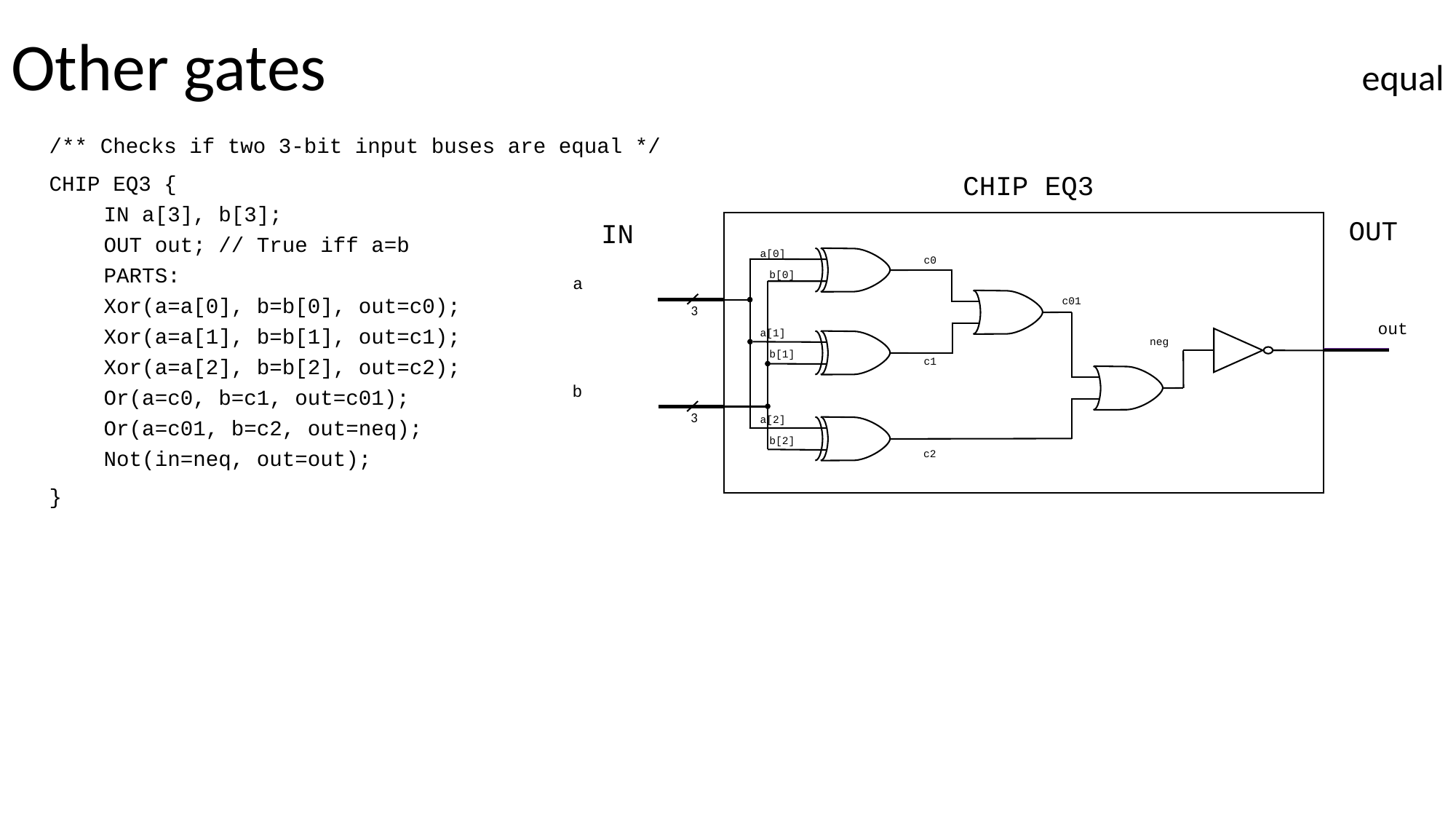

# Other gates				                                                                                     equal
/** Checks if two 3-bit input buses are equal */
CHIP EQ3 {
IN a[3], b[3];
OUT out; // True iff a=b
PARTS:
Xor(a=a[0], b=b[0], out=c0);
Xor(a=a[1], b=b[1], out=c1);
Xor(a=a[2], b=b[2], out=c2);
Or(a=c0, b=c1, out=c01);
Or(a=c01, b=c2, out=neq);
Not(in=neq, out=out);
}
CHIP EQ3
OUT
IN

a[0] = 0
c0 = 0

b[0] = 0
a = [0,1,0]
c01 = 0

3

out = 0
a[1] = 1

neg = 1

b[1] = 1
c1 = 0

b = [0,1,1]
3

a[2] = 0

b[2] = 1
c2 = 1